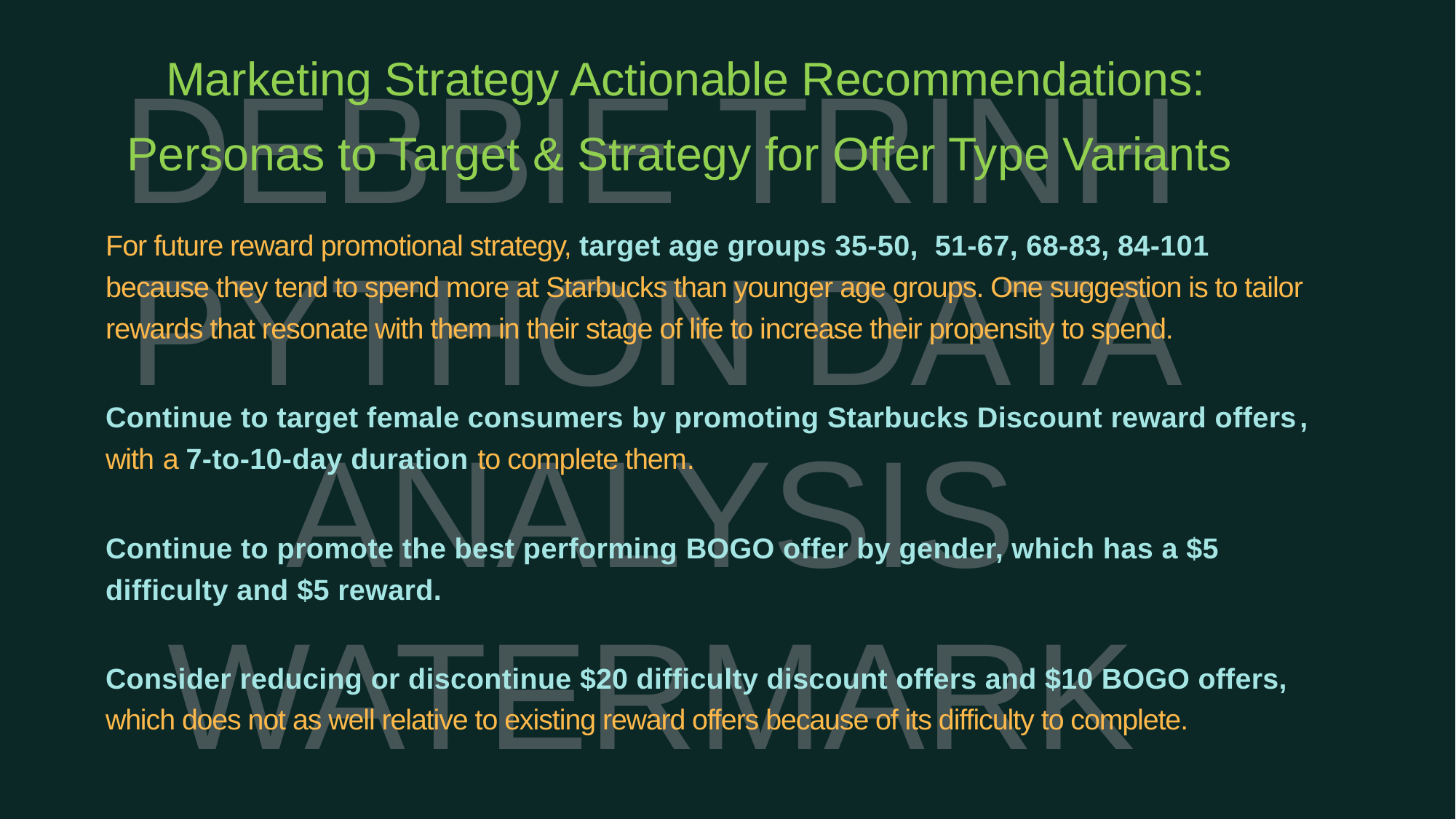

# Marketing Strategy Actionable Recommendations: Personas to Target & Strategy for Offer Type Variants
DEBBIE TRINH
PYTHON DATA ANALYSIS
WATERMARK
For future reward promotional strategy, target age groups 35-50,  51-67, 68-83, 84-101 because they tend to spend more at Starbucks than younger age groups. One suggestion is to tailor rewards that resonate with them in their stage of life to increase their propensity to spend.

Continue to target female consumers by promoting Starbucks Discount reward offers, with a 7-to-10-day duration to complete them.

Continue to promote the best performing BOGO offer by gender, which has a $5 difficulty and $5 reward.

Consider reducing or discontinue $20 difficulty discount offers and $10 BOGO offers, which does not as well relative to existing reward offers because of its difficulty to complete.